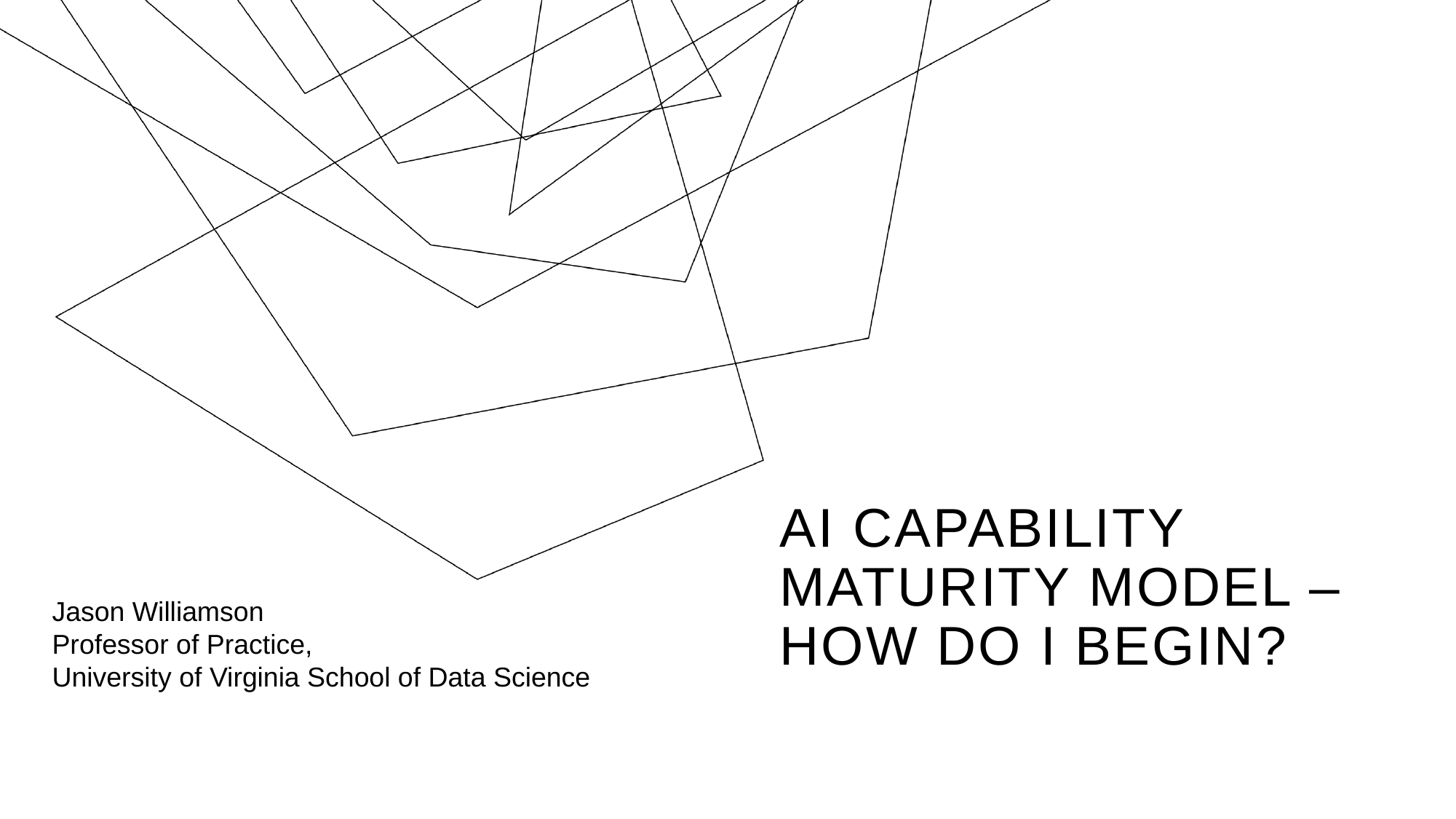

# AI capability Maturity Model – How do I begin?
Jason Williamson
Professor of Practice,
University of Virginia School of Data Science